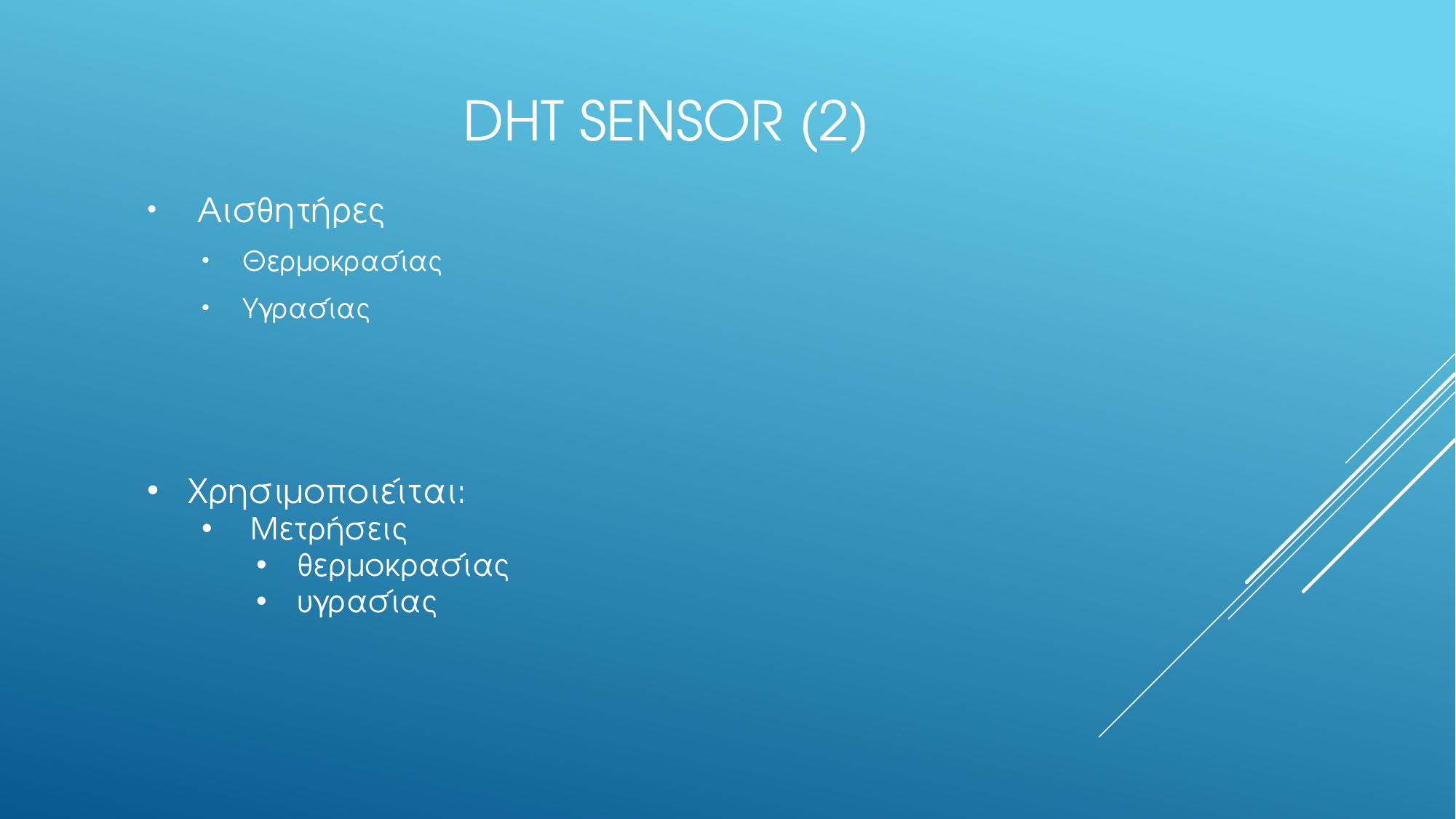

# DHt sensor (2)
 Αισθητήρες
Θερμοκρασίας
Υγρασίας

Χρησιμοποιείται:
 Μετρήσεις
θερμοκρασίας
υγρασίας